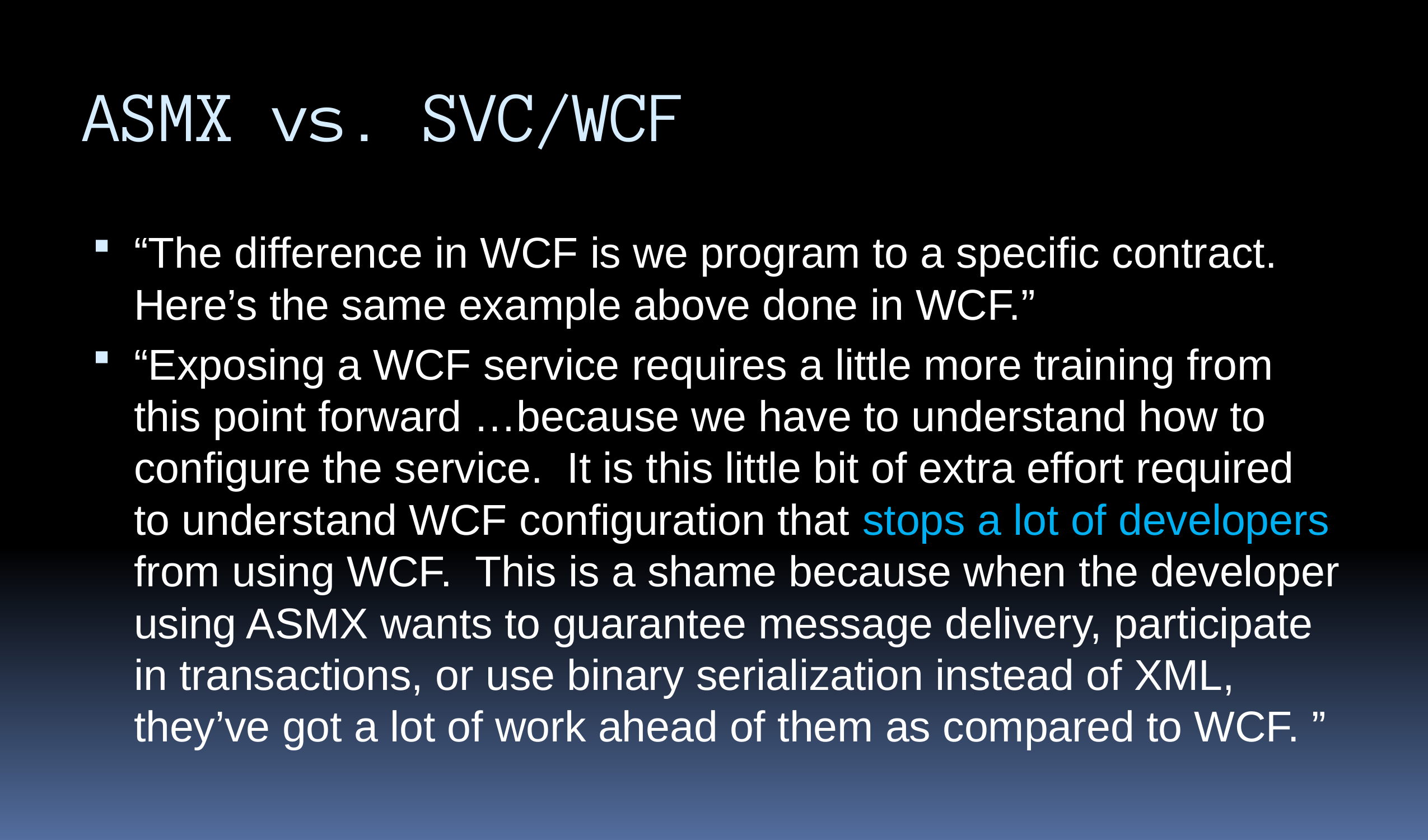

# ASMX vs. SVC/WCF
“The difference in WCF is we program to a specific contract.  Here’s the same example above done in WCF.”
“Exposing a WCF service requires a little more training from this point forward …because we have to understand how to configure the service.  It is this little bit of extra effort required to understand WCF configuration that stops a lot of developers from using WCF.  This is a shame because when the developer using ASMX wants to guarantee message delivery, participate in transactions, or use binary serialization instead of XML, they’ve got a lot of work ahead of them as compared to WCF. ”